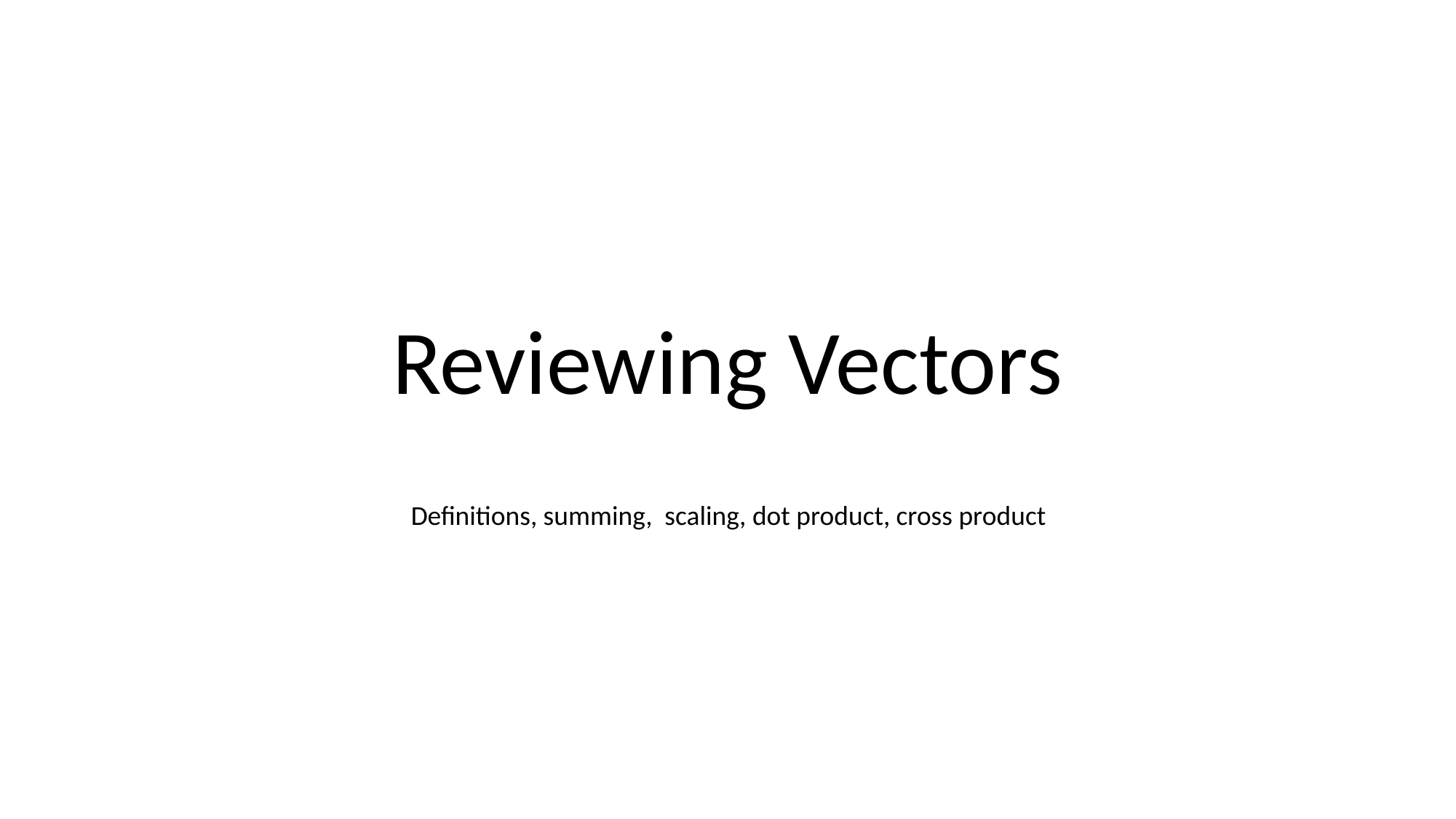

# Reviewing Vectors
Definitions, summing,  scaling, dot product, cross product